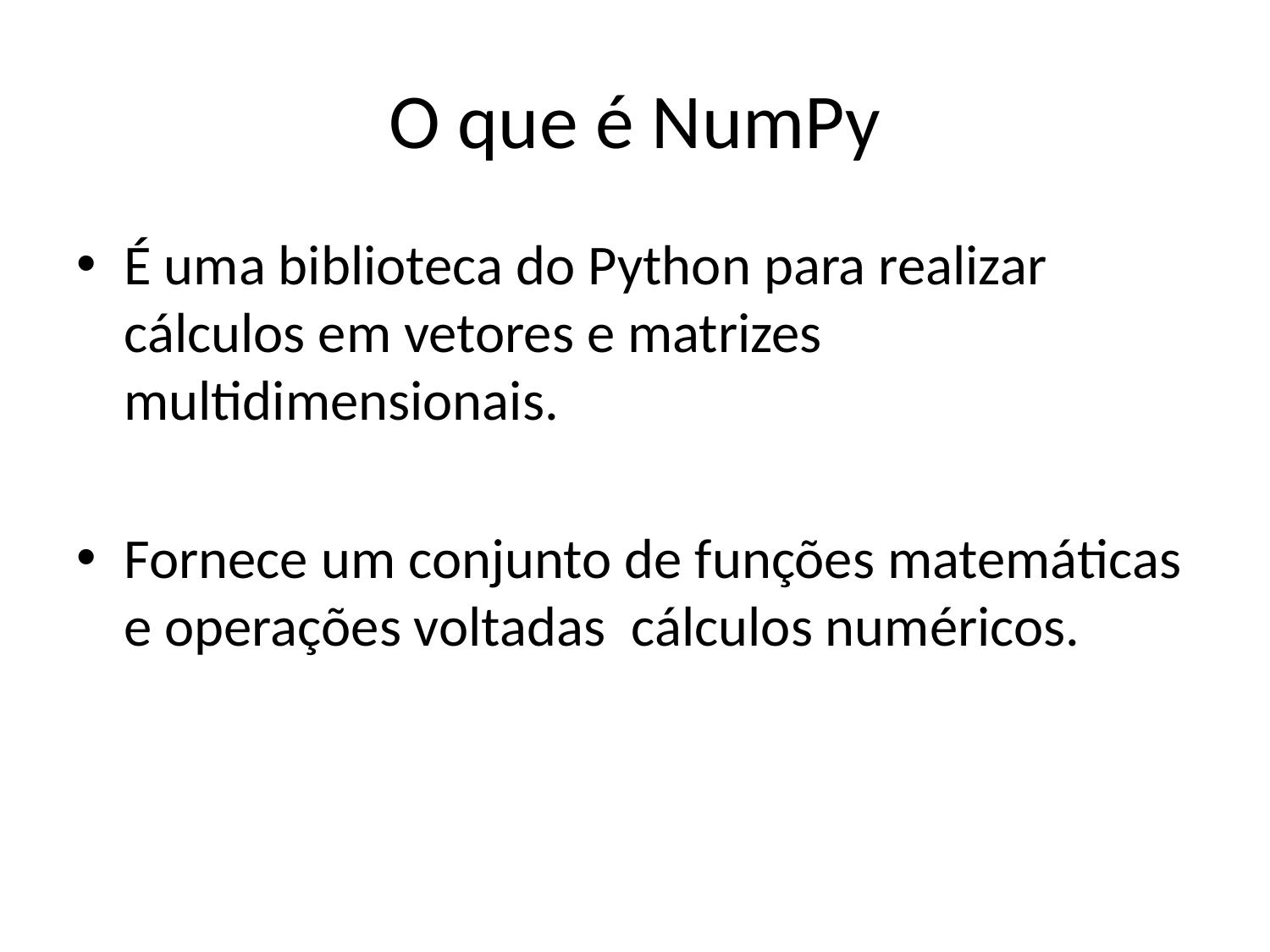

# O que é NumPy
É uma biblioteca do Python para realizar cálculos em vetores e matrizes multidimensionais.

Fornece um conjunto de funções matemáticas e operações voltadas  cálculos numéricos.